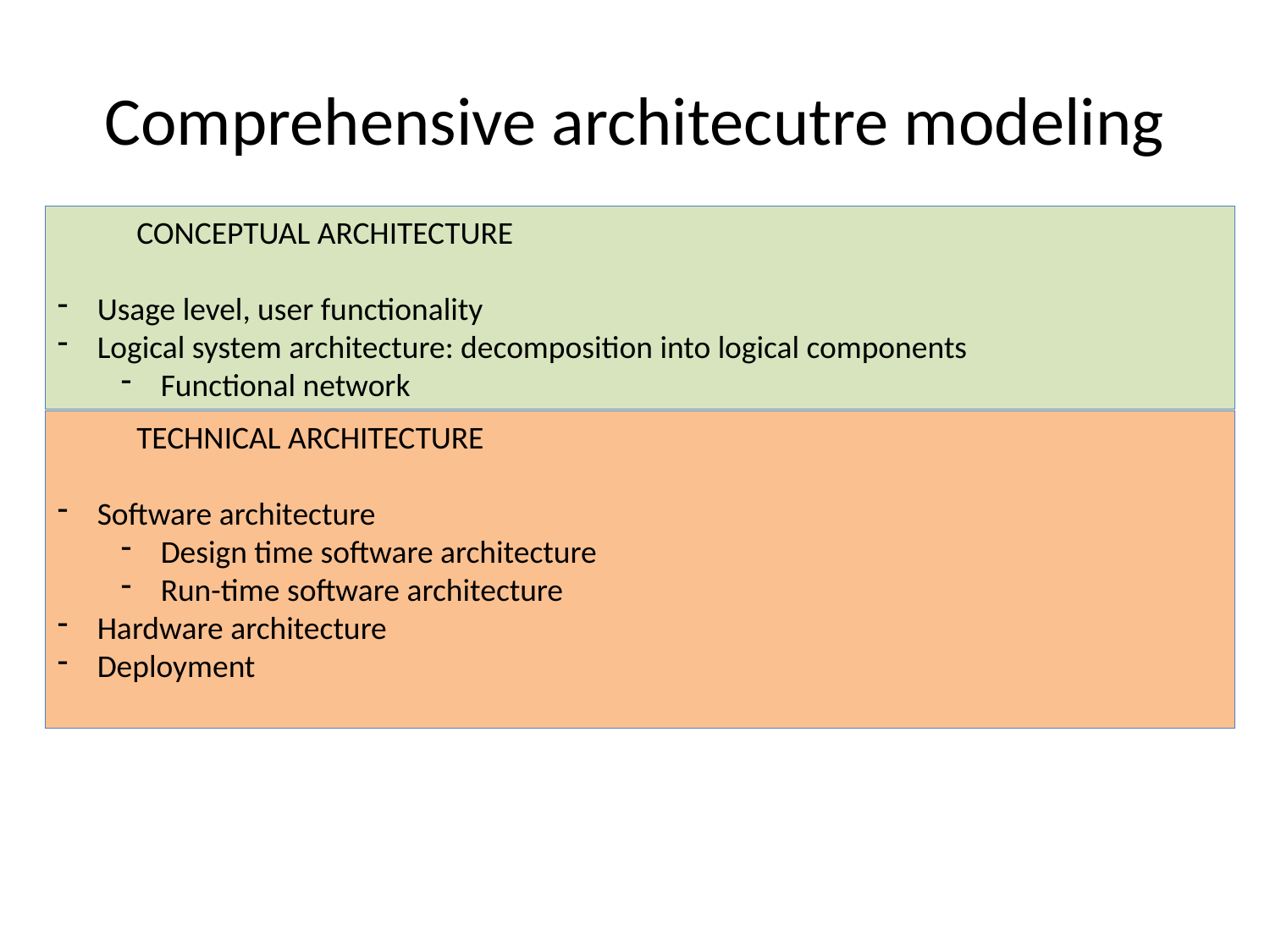

# Comprehensive architecutre modeling
           CONCEPTUAL ARCHITECTURE

Usage level, user functionality
Logical system architecture: decomposition into logical components
Functional network
           TECHNICAL ARCHITECTURE

Software architecture
Design time software architecture
Run-time software architecture
Hardware architecture
Deployment